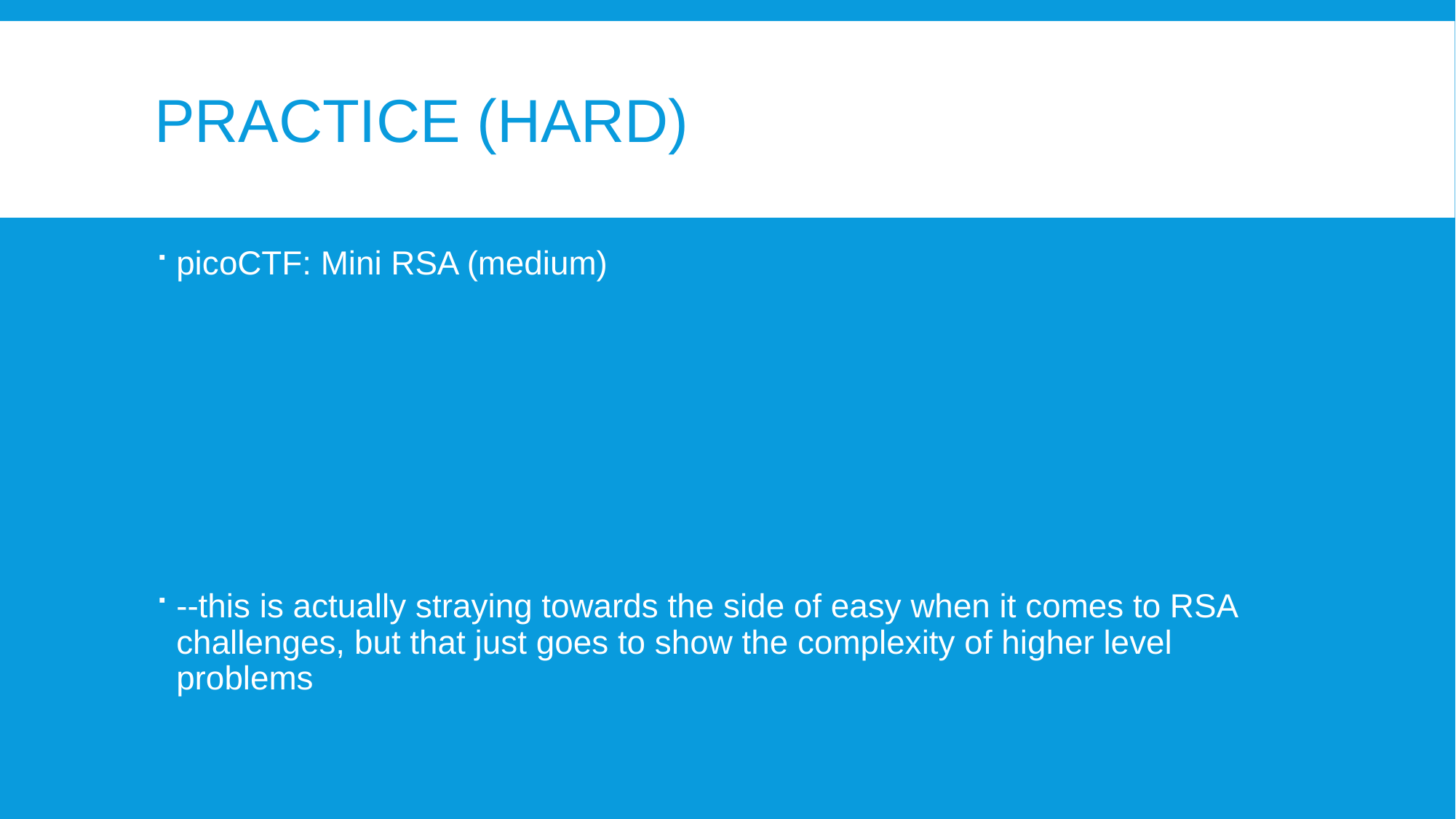

# practice (HARD)
picoCTF: Mini RSA (medium)

--this is actually straying towards the side of easy when it comes to RSA challenges, but that just goes to show the complexity of higher level problems